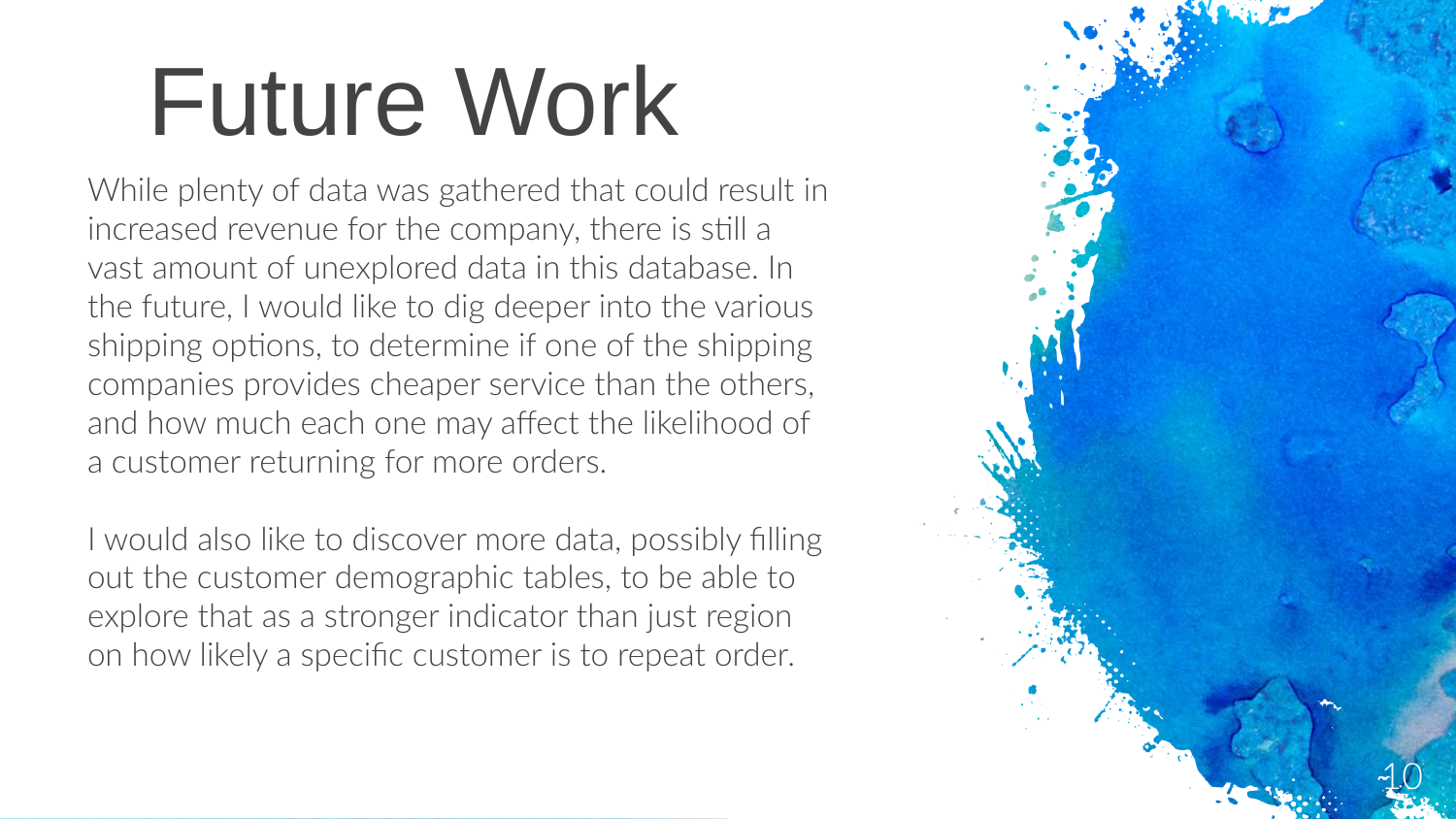

# Future Work
While plenty of data was gathered that could result in increased revenue for the company, there is still a vast amount of unexplored data in this database. In the future, I would like to dig deeper into the various shipping options, to determine if one of the shipping companies provides cheaper service than the others, and how much each one may affect the likelihood of a customer returning for more orders.

I would also like to discover more data, possibly filling out the customer demographic tables, to be able to explore that as a stronger indicator than just region on how likely a specific customer is to repeat order.
10